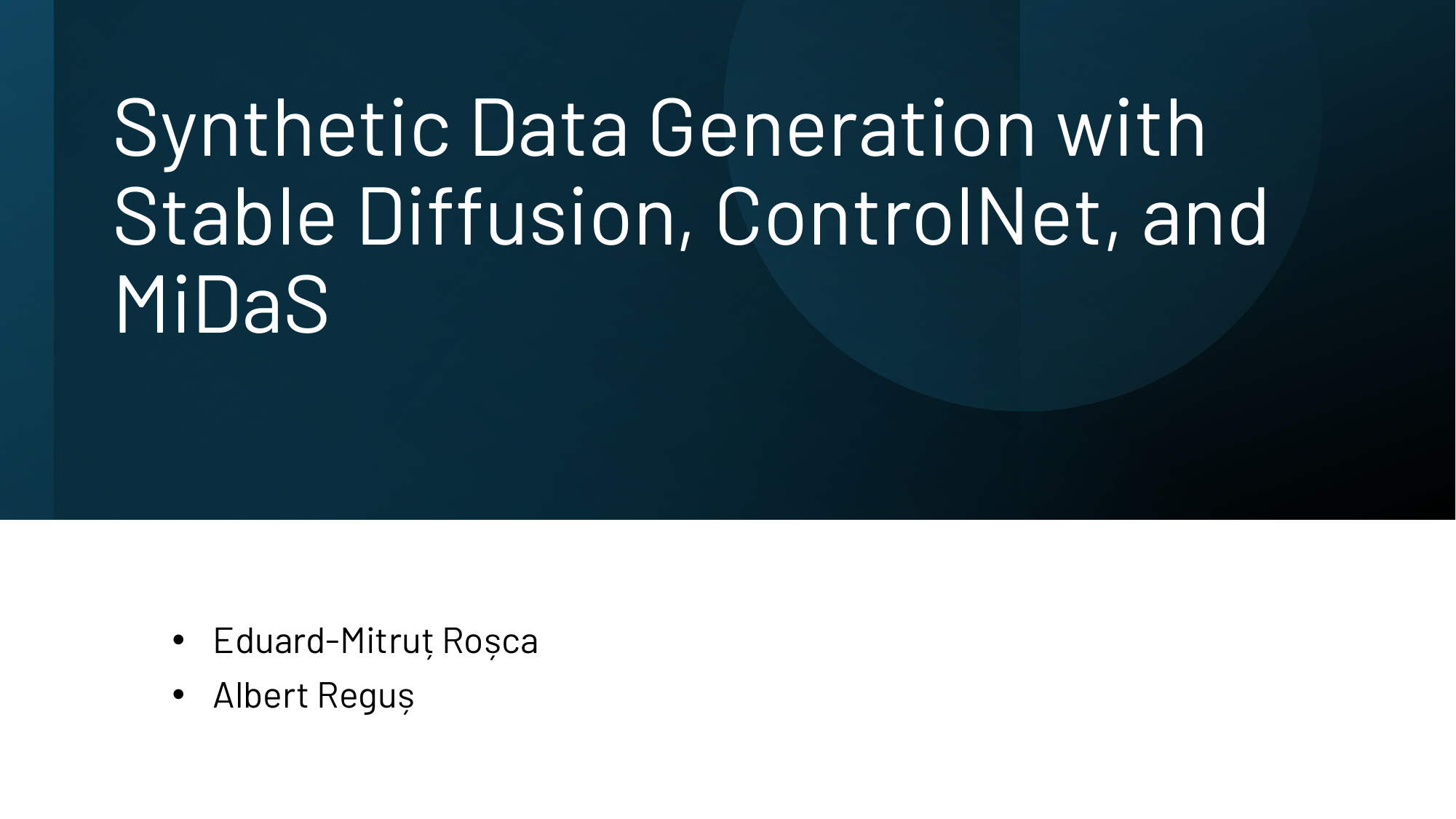

# Synthetic Data Generation with Stable Diffusion, ControlNet, and MiDaS
Eduard-Mitruț Roșca
Albert Reguș